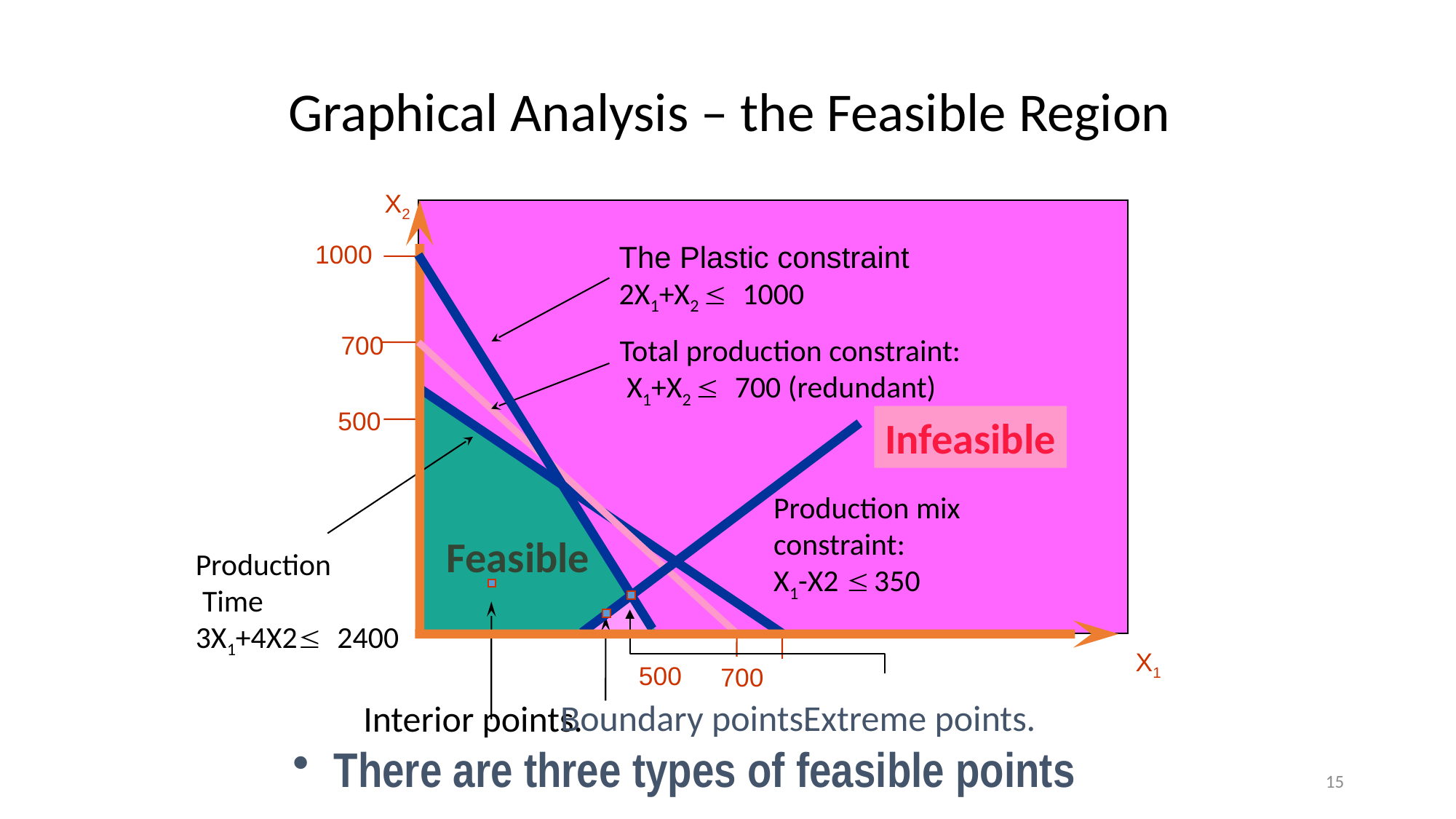

# Graphical Analysis – the Feasible Region

X2

The Plastic constraint
2X1+X2 ≤ 1000
1000

700
 Total production constraint:
  X1+X2 ≤ 700 (redundant)

500
Infeasible

Production mix
constraint:
X1-X2 ≤ 350
Feasible
Production
 Time
3X1+4X2≤ 2400

X1
500
700
Boundary points.
Extreme points.
Interior points.
There are three types of feasible points
15